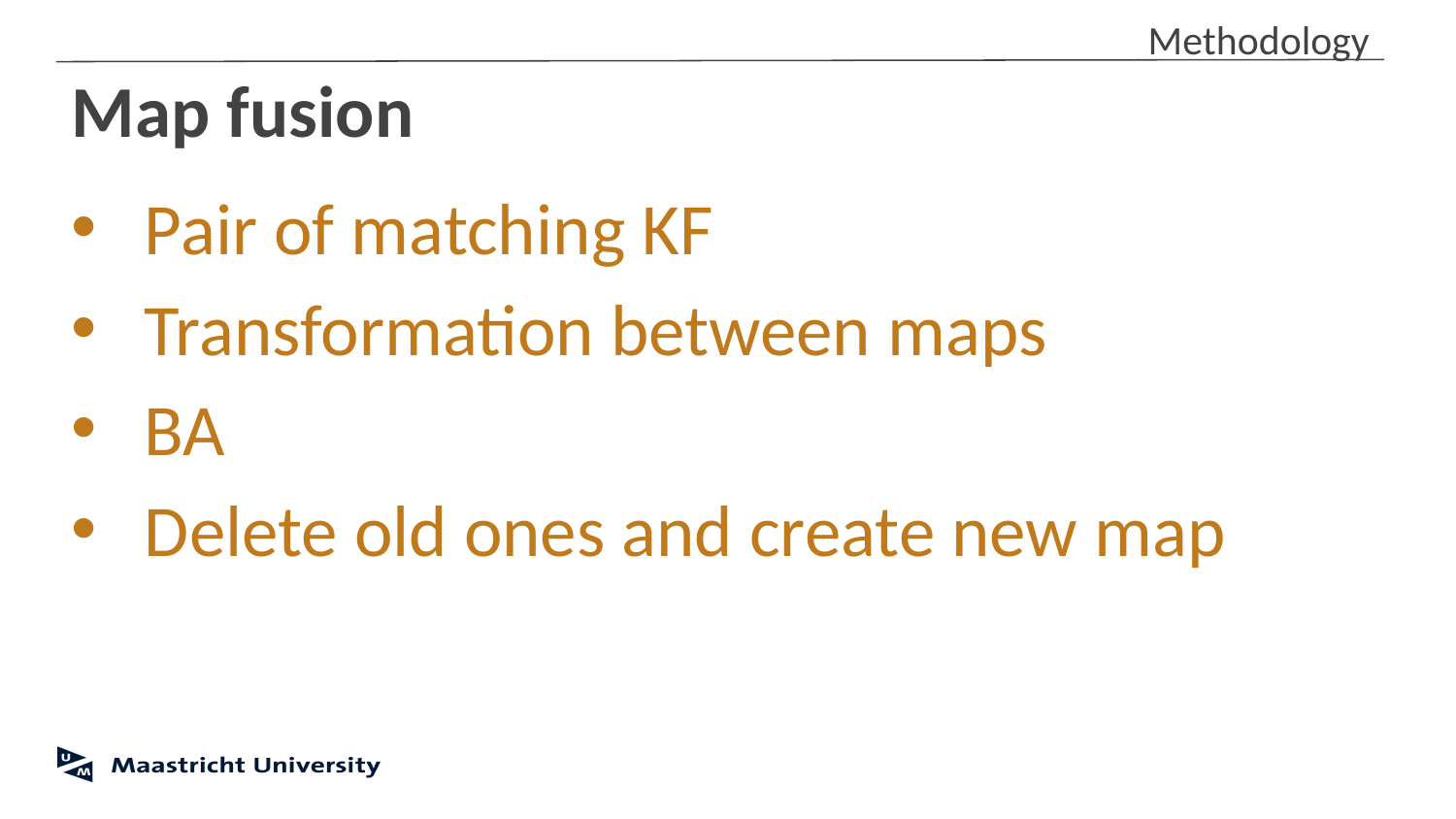

Methodology
# Map fusion
Pair of matching KF
Transformation between maps
BA
Delete old ones and create new map